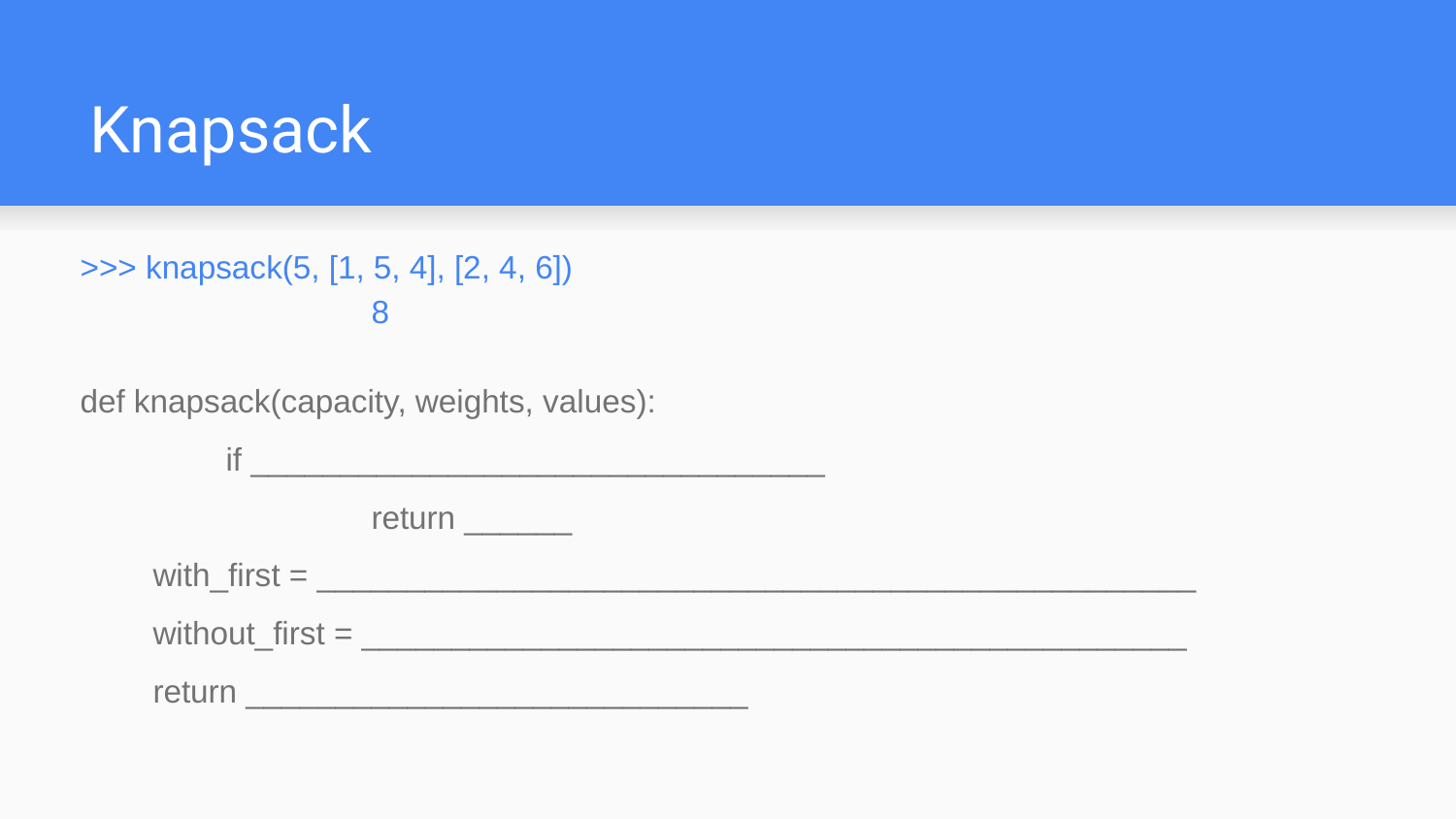

# Knapsack
>>> knapsack(5, [1, 5, 4], [2, 4, 6])
		8

def knapsack(capacity, weights, values):
	if ________________________________
		return ______
with_first = _________________________________________________
without_first = ______________________________________________
return ____________________________